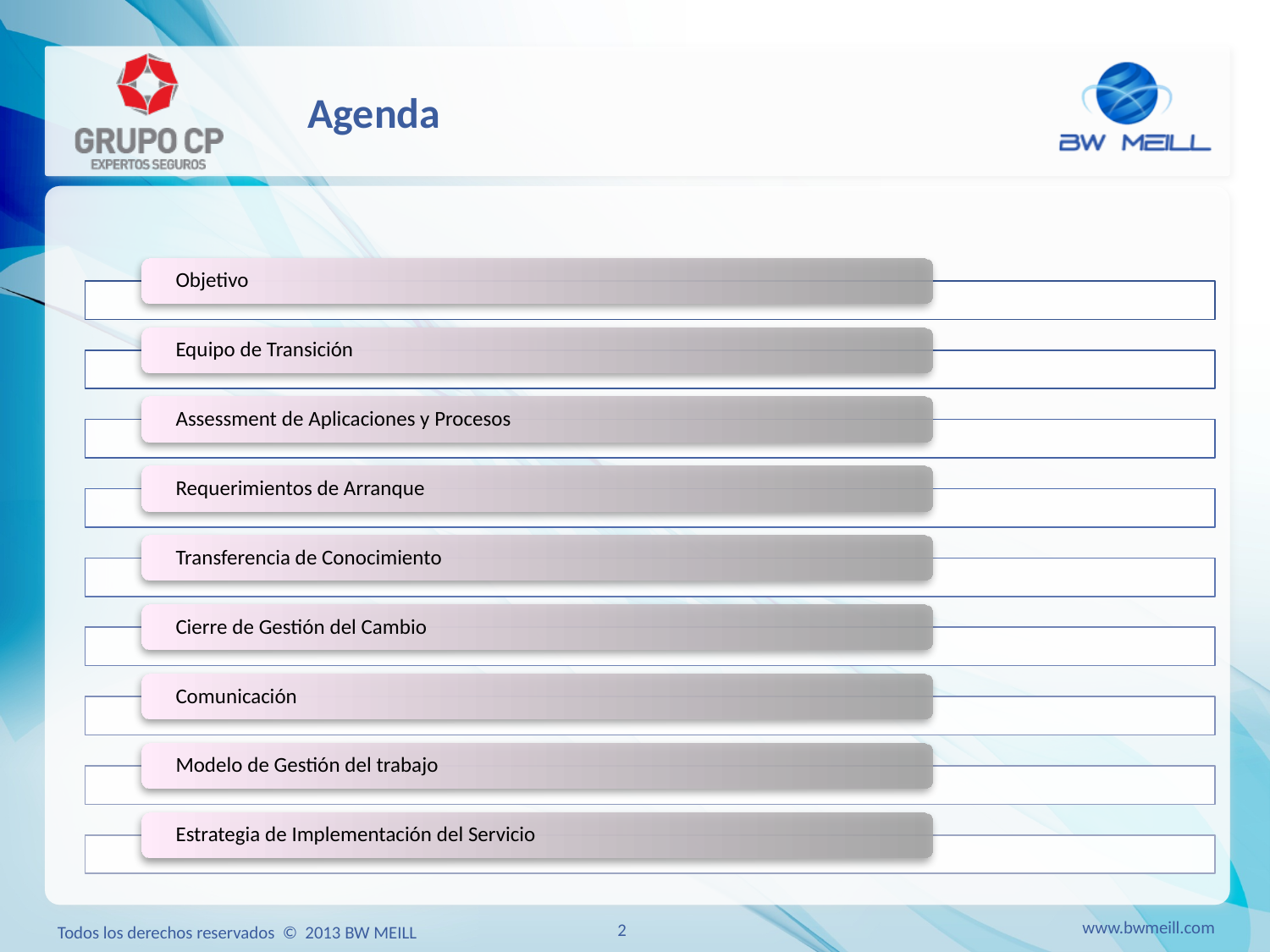

# Agenda

Objetivo
Equipo de Transición
Assessment de Aplicaciones y Procesos
Requerimientos de Arranque
Transferencia de Conocimiento
Cierre de Gestión del Cambio
Comunicación
Modelo de Gestión del trabajo
Estrategia de Implementación del Servicio
www.bwmeill.com
2